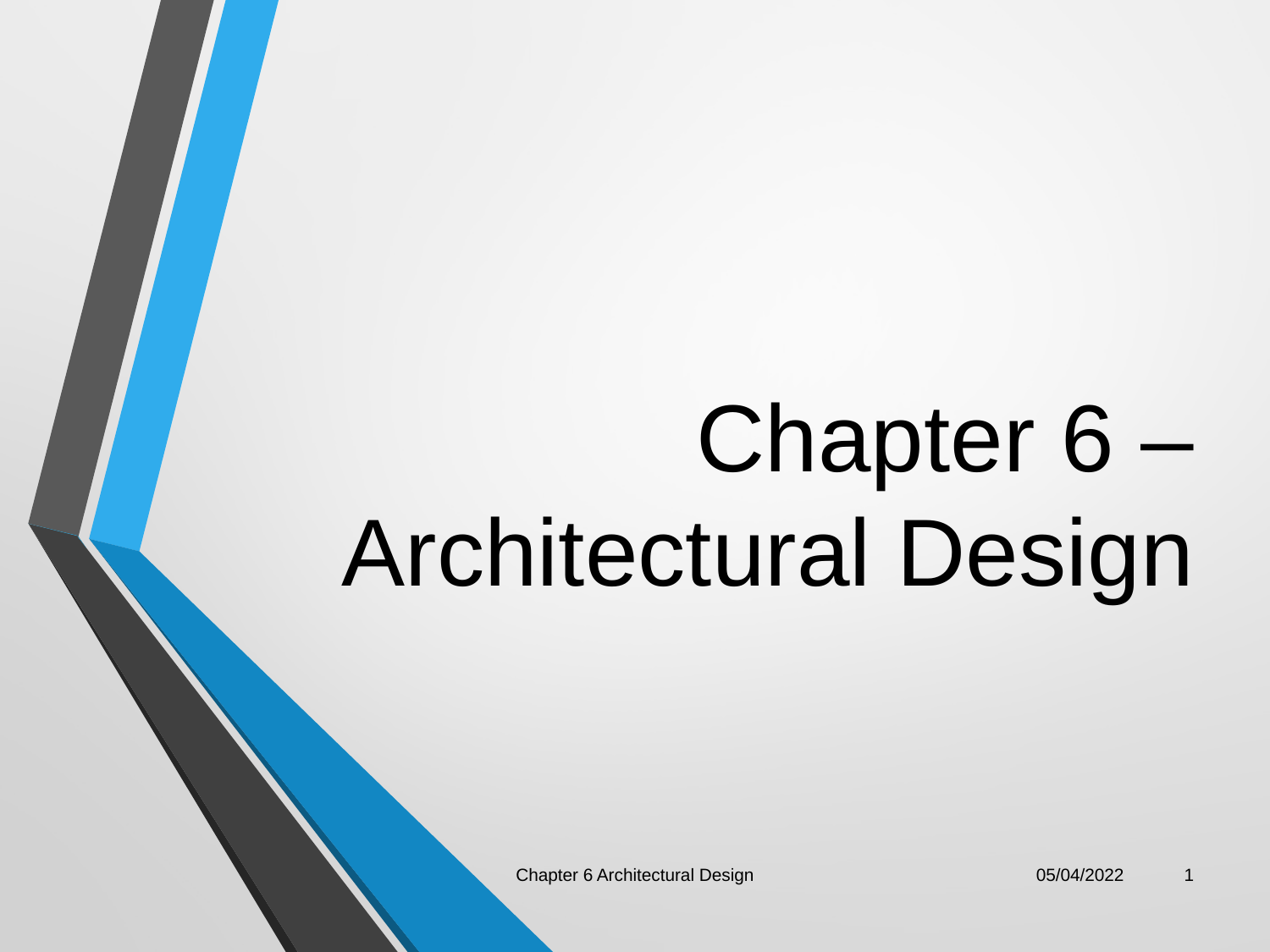

# Chapter 6 – Architectural Design

Chapter 6 Architectural Design
05/04/2022
1